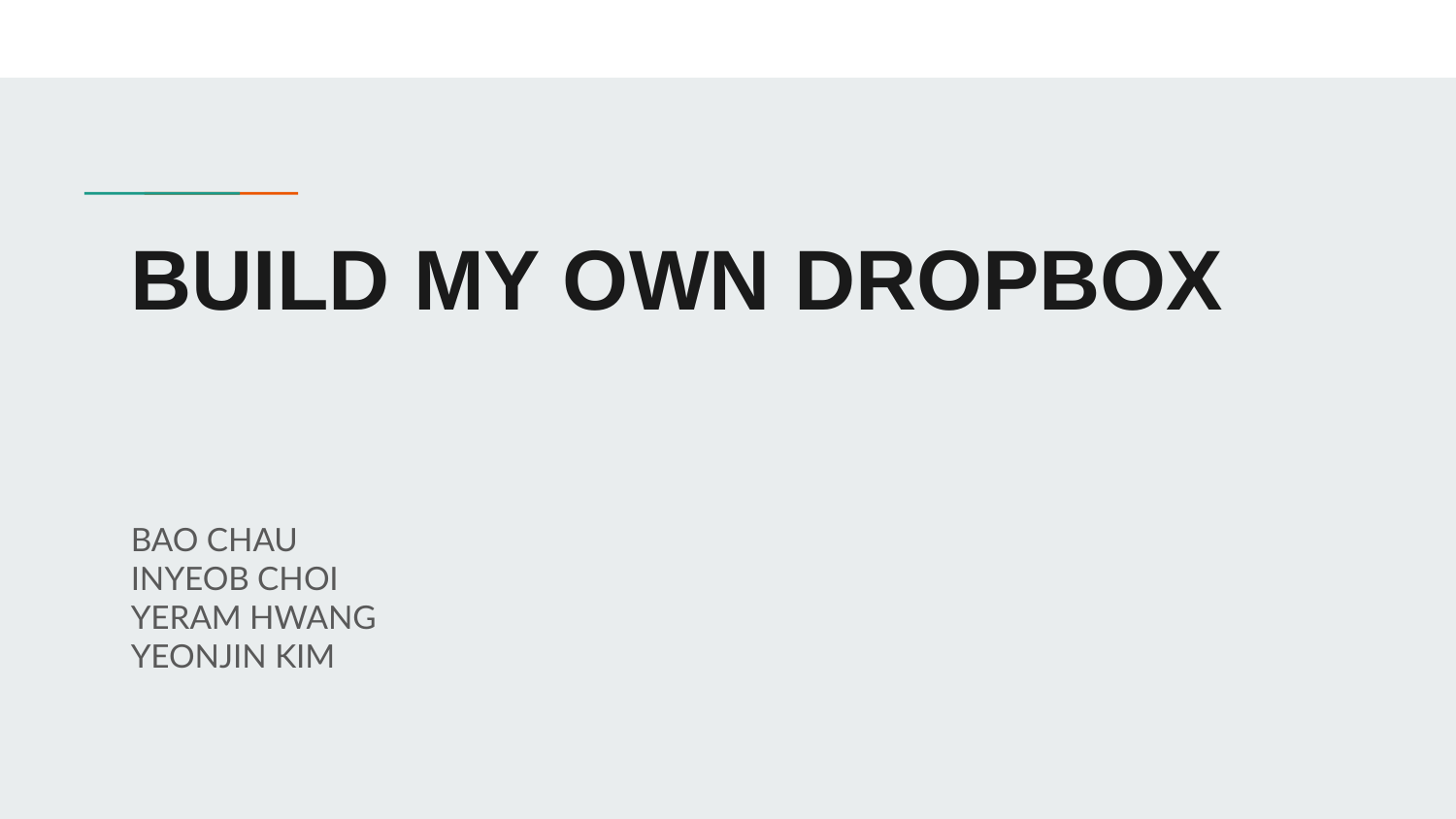

# BUILD MY OWN DROPBOX
BAO CHAU
INYEOB CHOI
YERAM HWANG
YEONJIN KIM